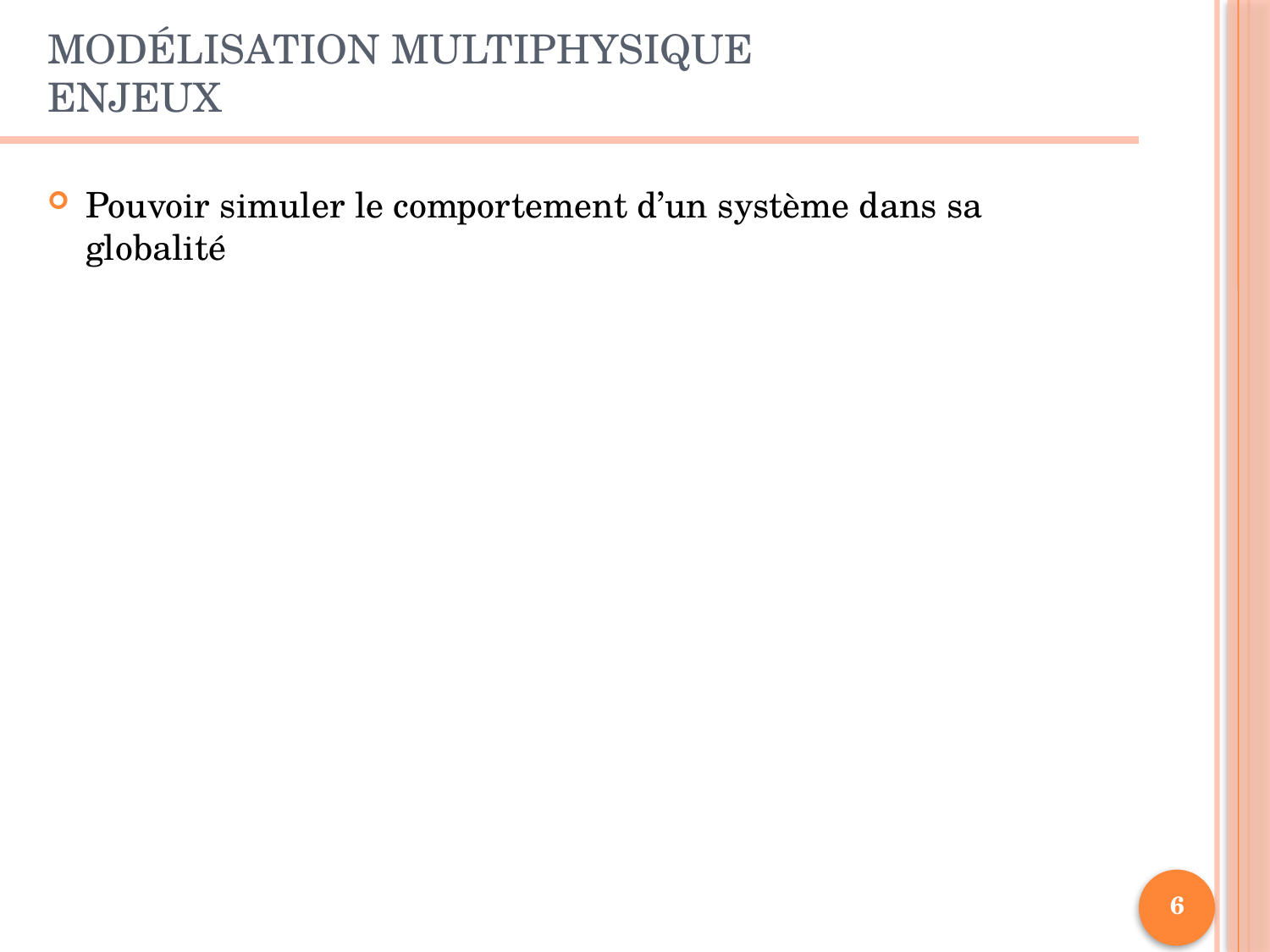

# Modélisation multiphysique Enjeux
Pouvoir simuler le comportement d’un système dans sa globalité
6